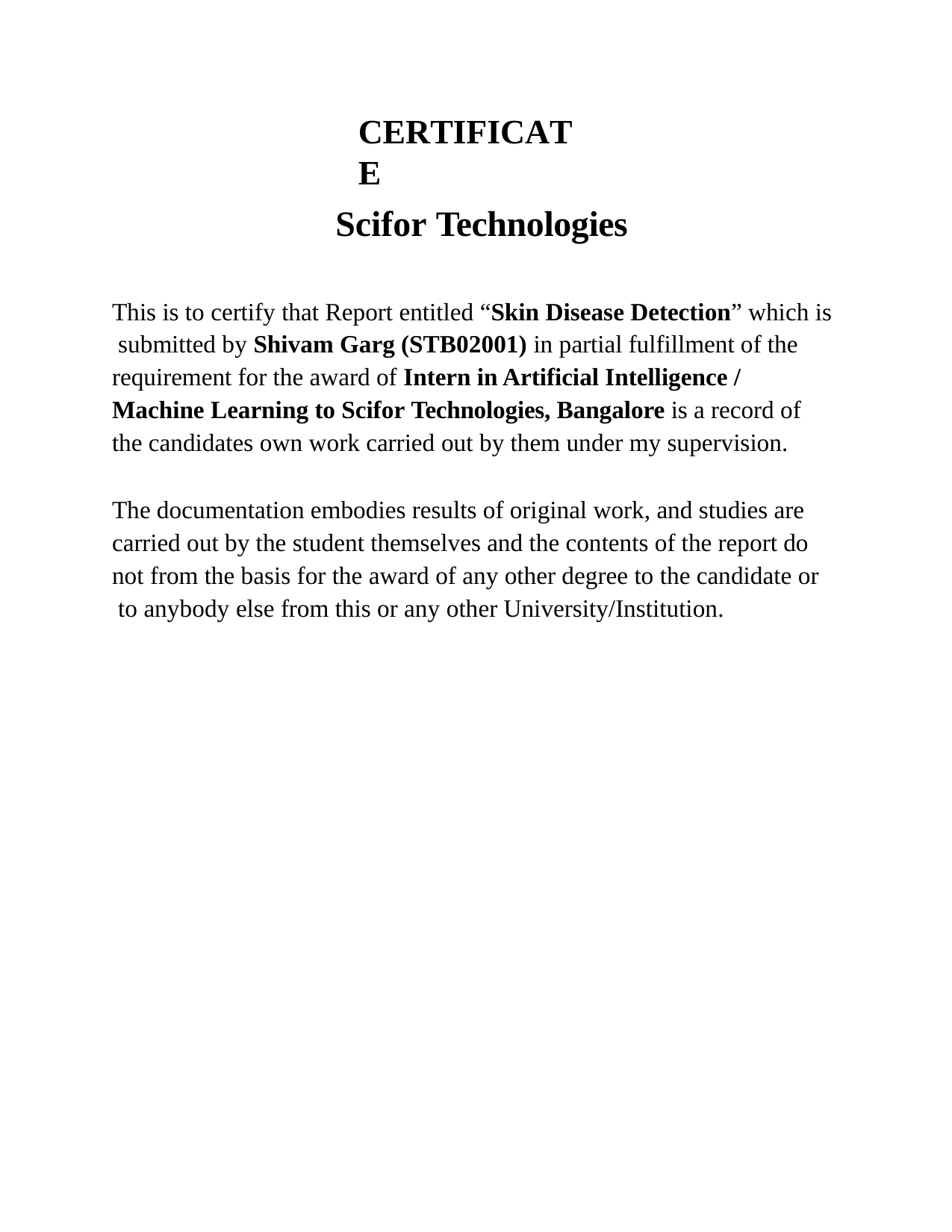

CERTIFICATE
# Scifor Technologies
This is to certify that Report entitled “Skin Disease Detection” which is  submitted by Shivam Garg (STB02001) in partial fulfillment of the  requirement for the award of Intern in Artificial Intelligence /  Machine Learning to Scifor Technologies, Bangalore is a record of  the candidates own work carried out by them under my supervision.

The documentation embodies results of original work, and studies are  carried out by the student themselves and the contents of the report do  not from the basis for the award of any other degree to the candidate or  to anybody else from this or any other University/Institution.